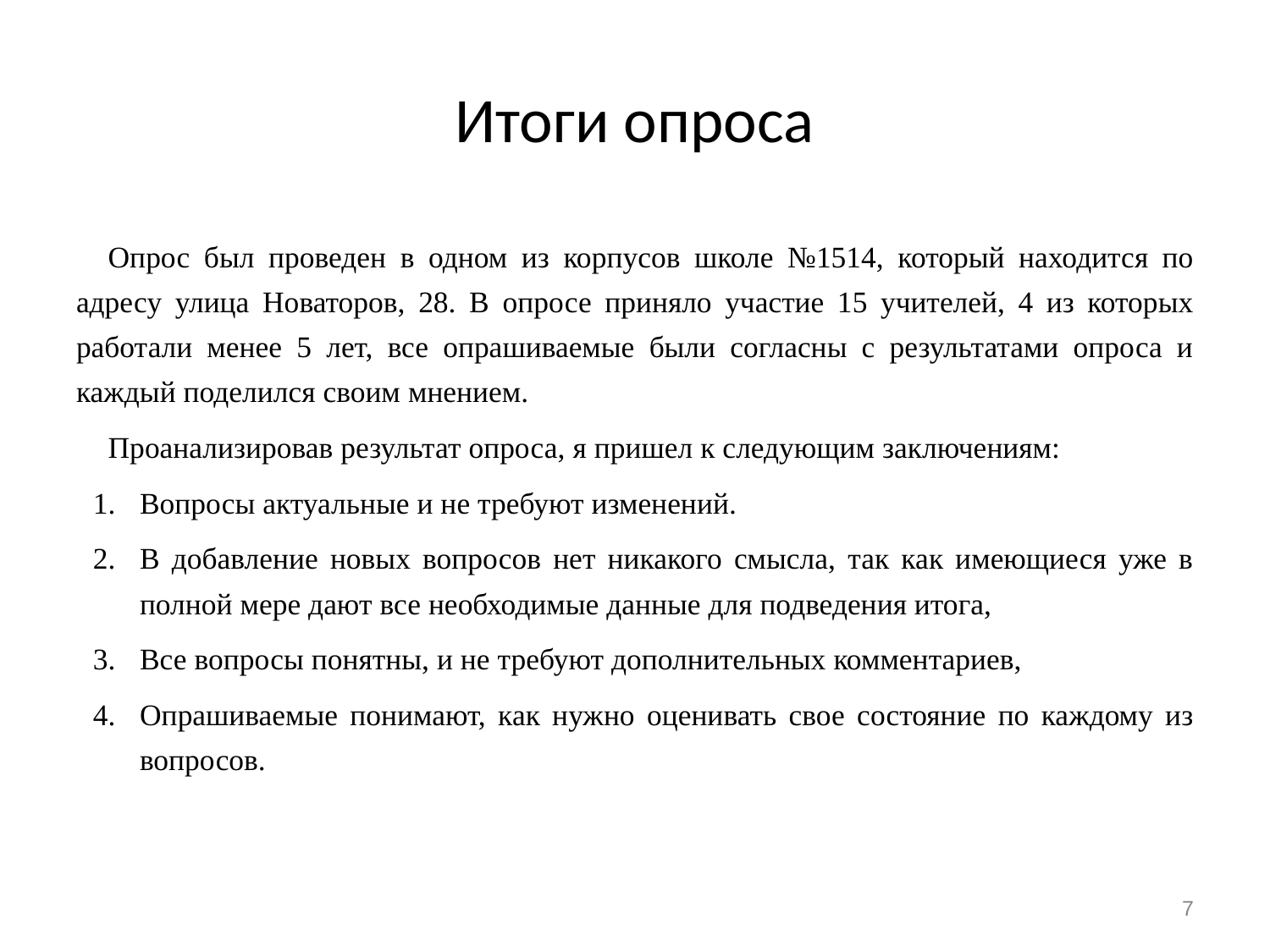

# Итоги опроса
Опрос был проведен в одном из корпусов школе №1514, который находится по адресу улица Новаторов, 28. В опросе приняло участие 15 учителей, 4 из которых работали менее 5 лет, все опрашиваемые были согласны с результатами опроса и каждый поделился своим мнением.
Проанализировав результат опроса, я пришел к следующим заключениям:
Вопросы актуальные и не требуют изменений.
В добавление новых вопросов нет никакого смысла, так как имеющиеся уже в полной мере дают все необходимые данные для подведения итога,
Все вопросы понятны, и не требуют дополнительных комментариев,
Опрашиваемые понимают, как нужно оценивать свое состояние по каждому из вопросов.
7